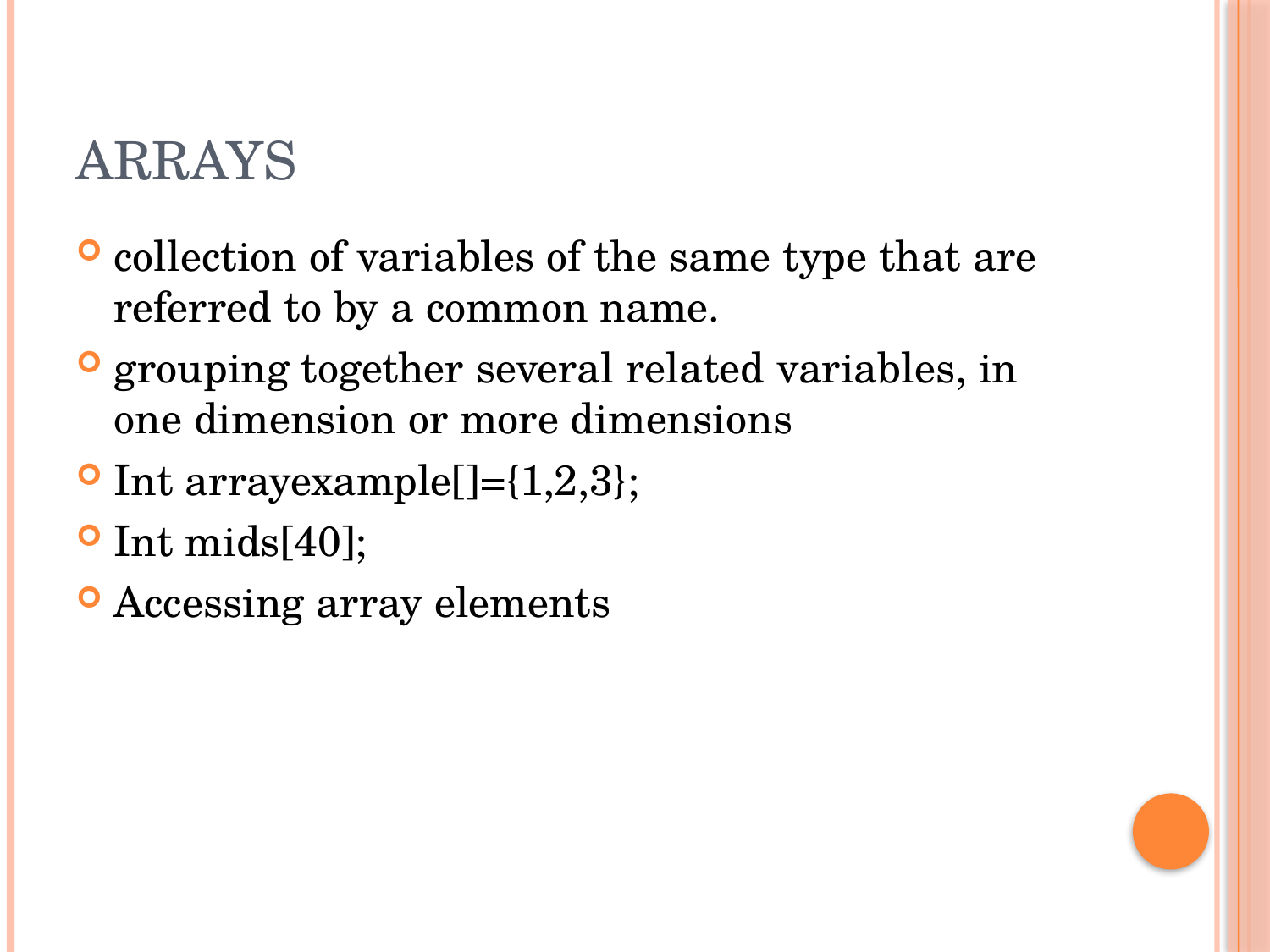

# Arrays
collection of variables of the same type that are referred to by a common name.
grouping together several related variables, in one dimension or more dimensions
Int arrayexample[]={1,2,3};
Int mids[40];
Accessing array elements